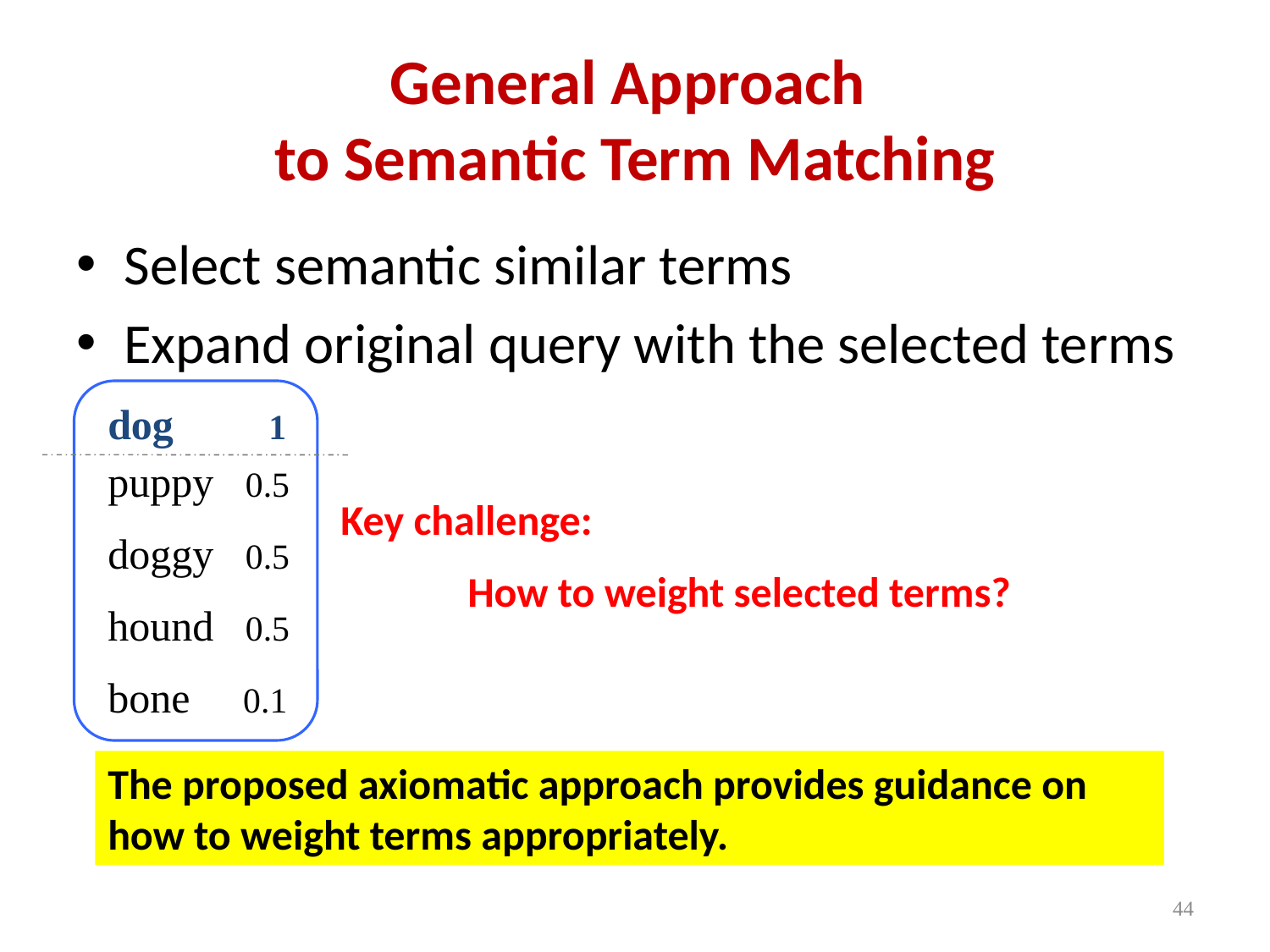

# General Approach to Semantic Term Matching
Select semantic similar terms
Expand original query with the selected terms

dog         1
puppy   0.5
doggy   0.5
hound   0.5
bone     0.1

Key challenge:
	How to weight selected terms?
The proposed axiomatic approach provides guidance on how to weight terms appropriately.
44